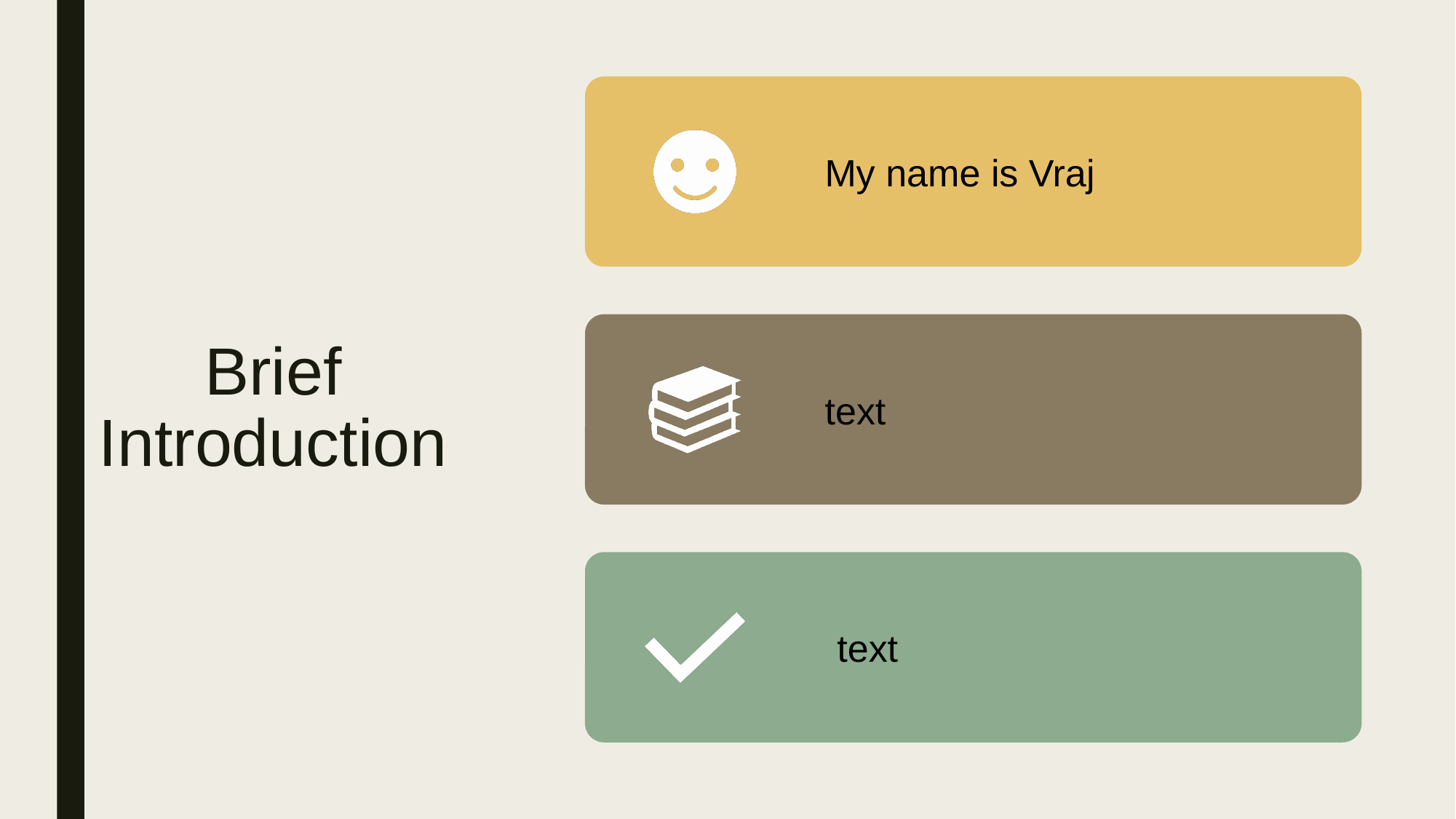

# Brief Introduction
My name is Vraj
text
text